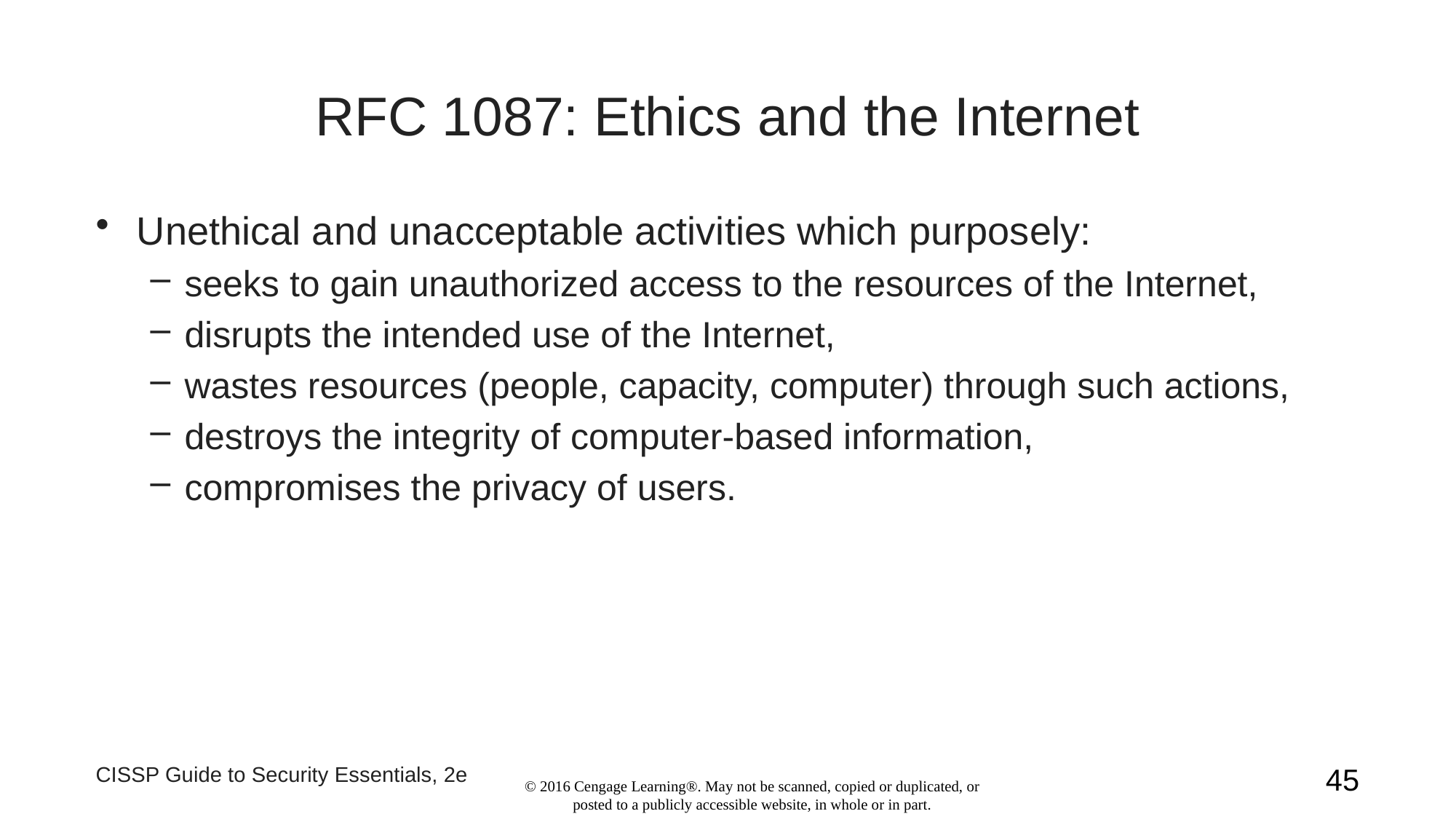

# RFC 1087: Ethics and the Internet
Unethical and unacceptable activities which purposely:
seeks to gain unauthorized access to the resources of the Internet,
disrupts the intended use of the Internet,
wastes resources (people, capacity, computer) through such actions,
destroys the integrity of computer-based information,
compromises the privacy of users.
CISSP Guide to Security Essentials, 2e
45
© 2016 Cengage Learning®. May not be scanned, copied or duplicated, or posted to a publicly accessible website, in whole or in part.